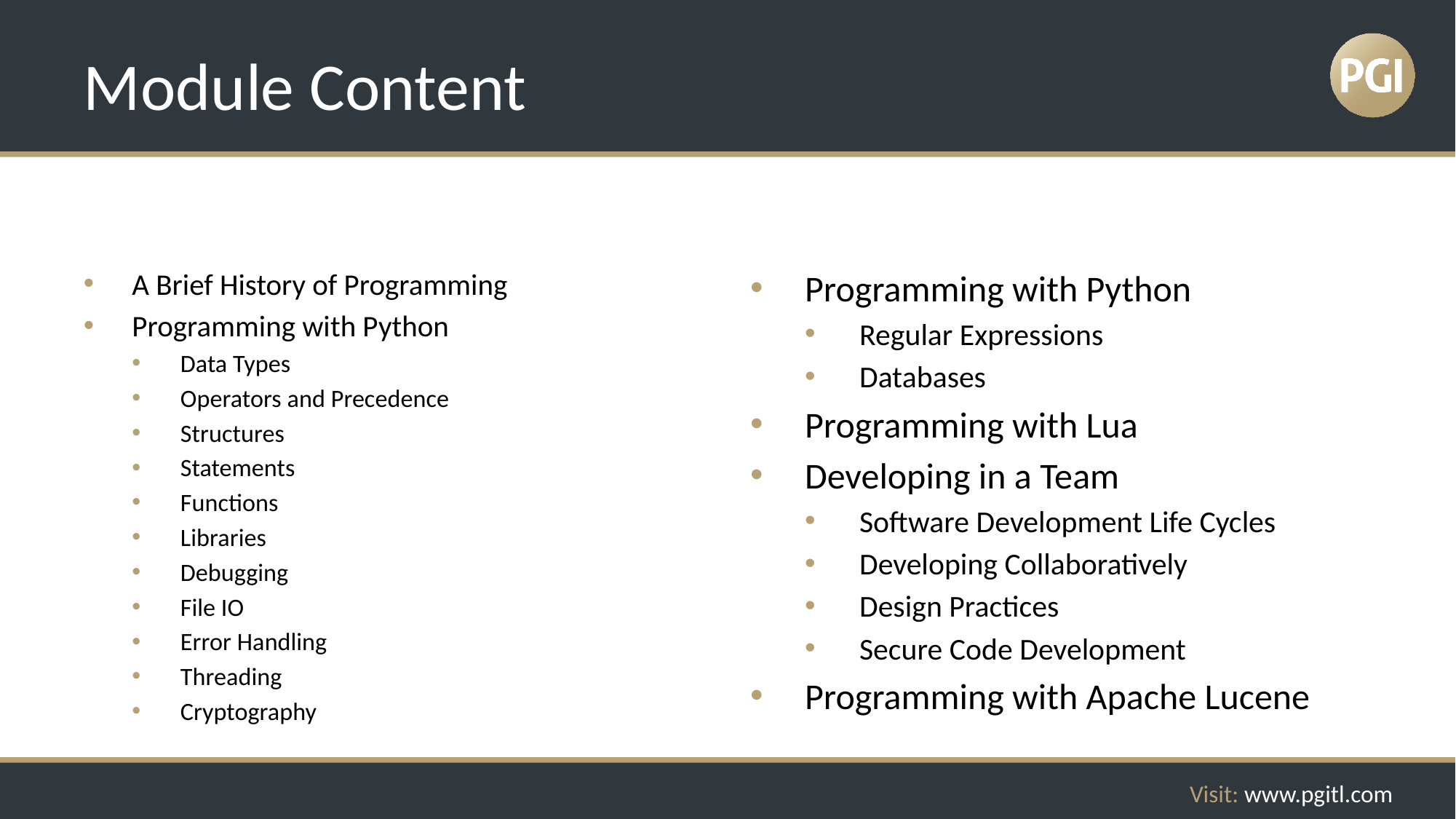

# Module Content

A Brief History of Programming
Programming with Python
Data Types
Operators and Precedence
Structures
Statements
Functions
Libraries
Debugging
File IO
Error Handling
Threading
Cryptography

Programming with Python
Regular Expressions
Databases
Programming with Lua
Developing in a Team
Software Development Life Cycles
Developing Collaboratively
Design Practices
Secure Code Development
Programming with Apache Lucene